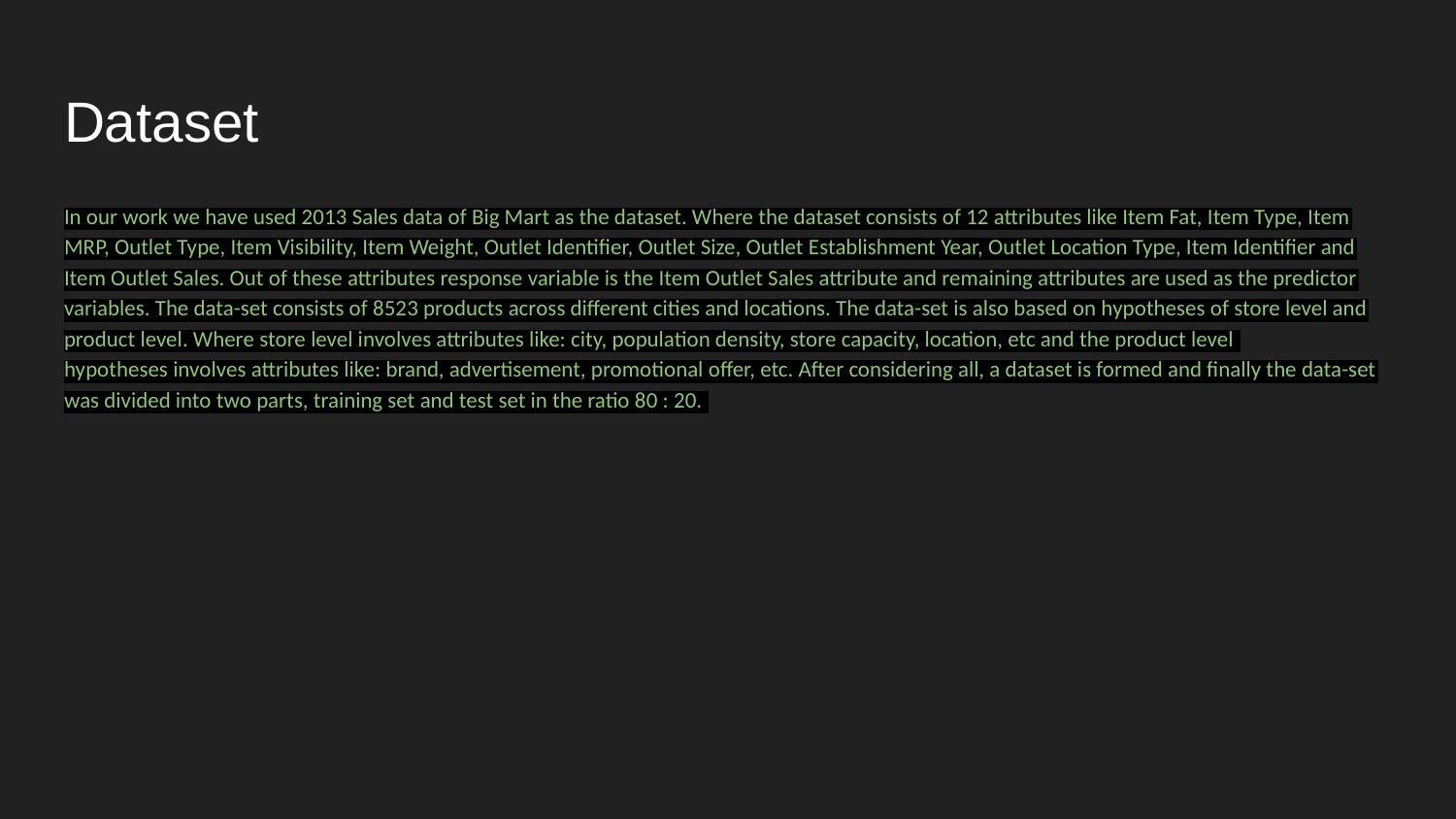

# Dataset
In our work we have used 2013 Sales data of Big Mart as the dataset. Where the dataset consists of 12 attributes like Item Fat, Item Type, Item MRP, Outlet Type, Item Visibility, Item Weight, Outlet Identifier, Outlet Size, Outlet Establishment Year, Outlet Location Type, Item Identifier and Item Outlet Sales. Out of these attributes response variable is the Item Outlet Sales attribute and remaining attributes are used as the predictor variables. The data-set consists of 8523 products across different cities and locations. The data-set is also based on hypotheses of store level and product level. Where store level involves attributes like: city, population density, store capacity, location, etc and the product level
hypotheses involves attributes like: brand, advertisement, promotional offer, etc. After considering all, a dataset is formed and finally the data-set was divided into two parts, training set and test set in the ratio 80 : 20.